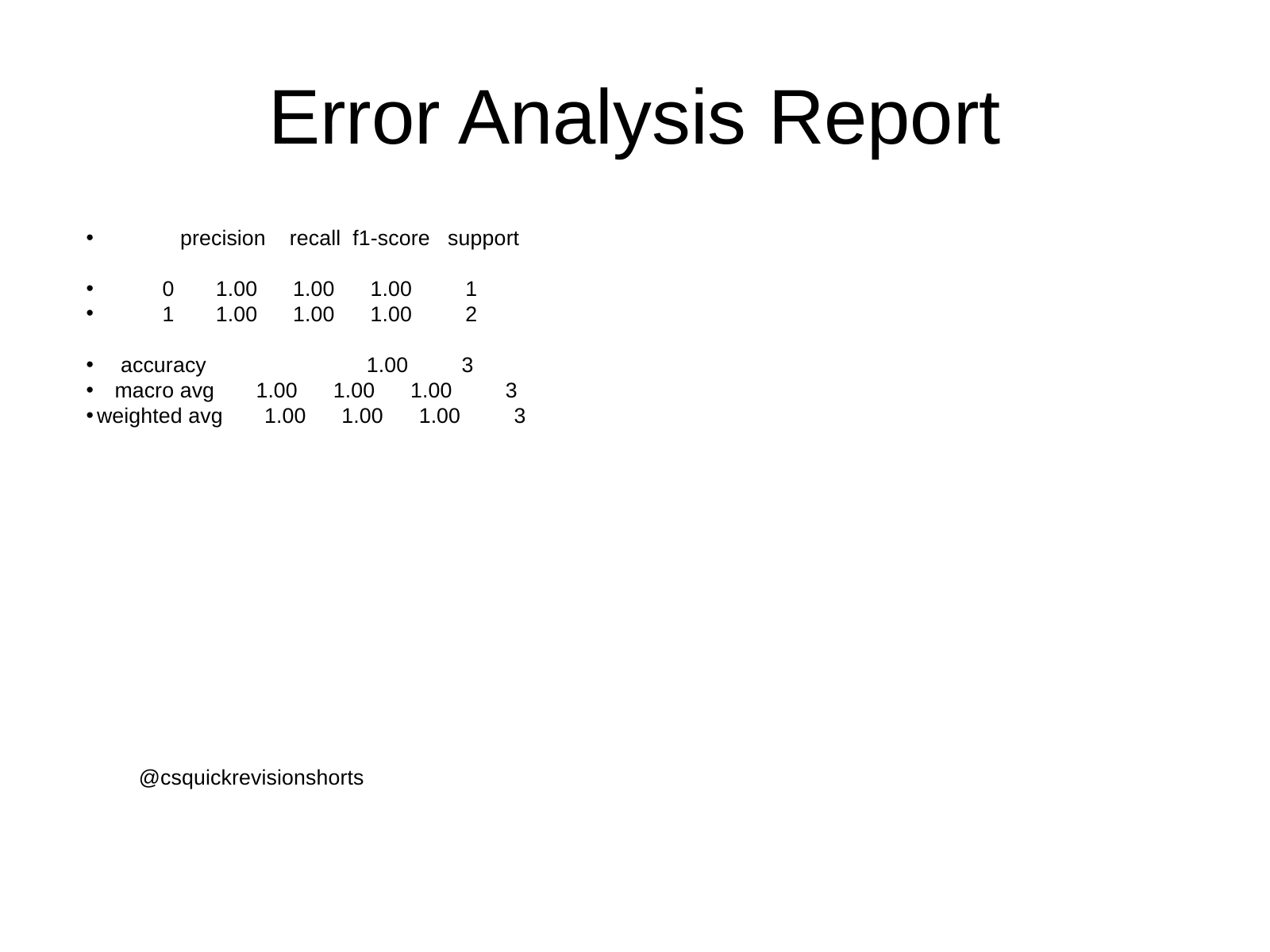

Error Analysis Report
              precision    recall  f1-score   support

           0       1.00      1.00      1.00         1
           1       1.00      1.00      1.00         2

    accuracy                           1.00         3
   macro avg       1.00      1.00      1.00         3
weighted avg       1.00      1.00      1.00         3

@csquickrevisionshorts